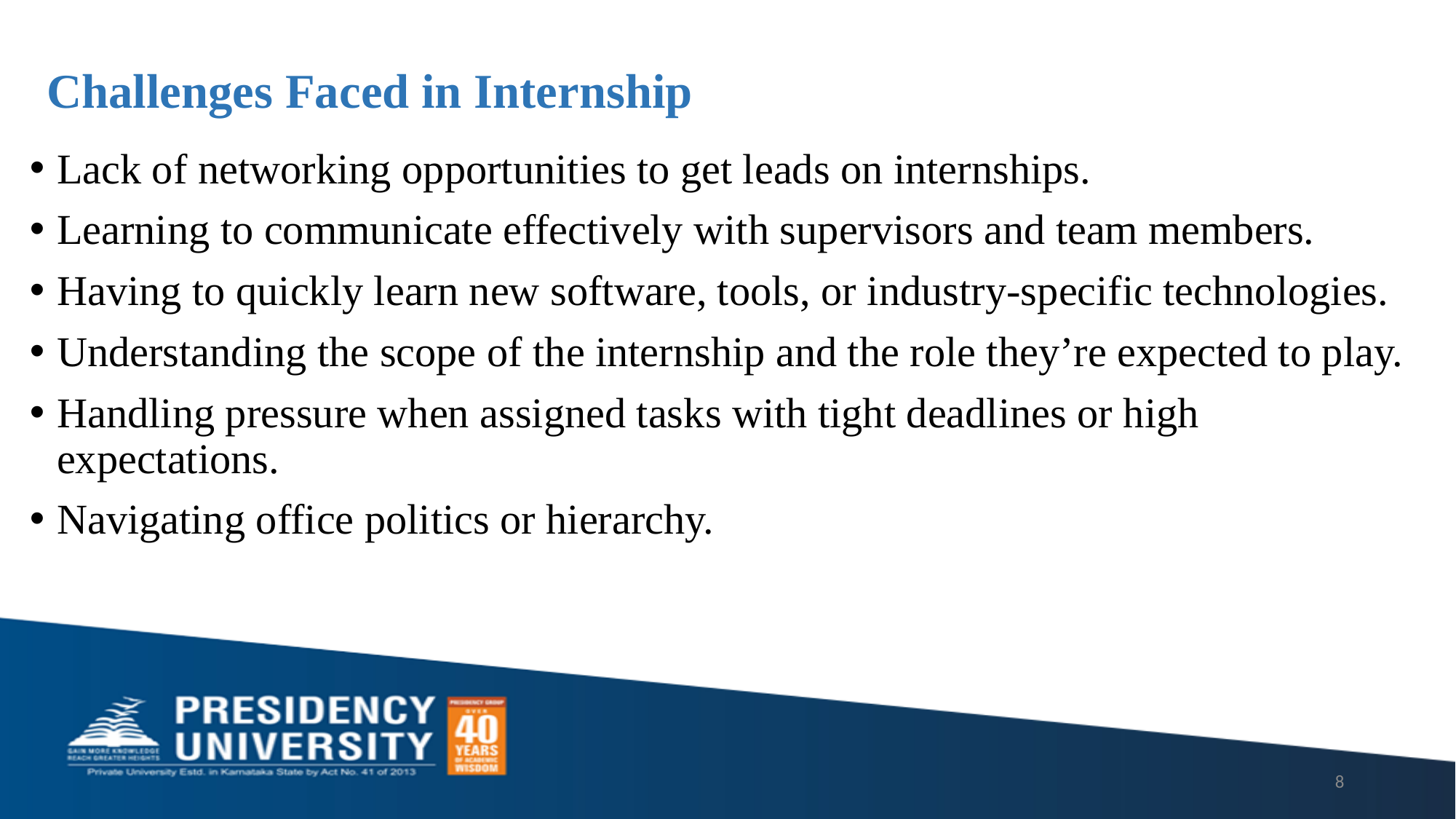

# Challenges Faced in Internship
Lack of networking opportunities to get leads on internships.
Learning to communicate effectively with supervisors and team members.
Having to quickly learn new software, tools, or industry-specific technologies.
Understanding the scope of the internship and the role they’re expected to play.
Handling pressure when assigned tasks with tight deadlines or high expectations.
Navigating office politics or hierarchy.
8